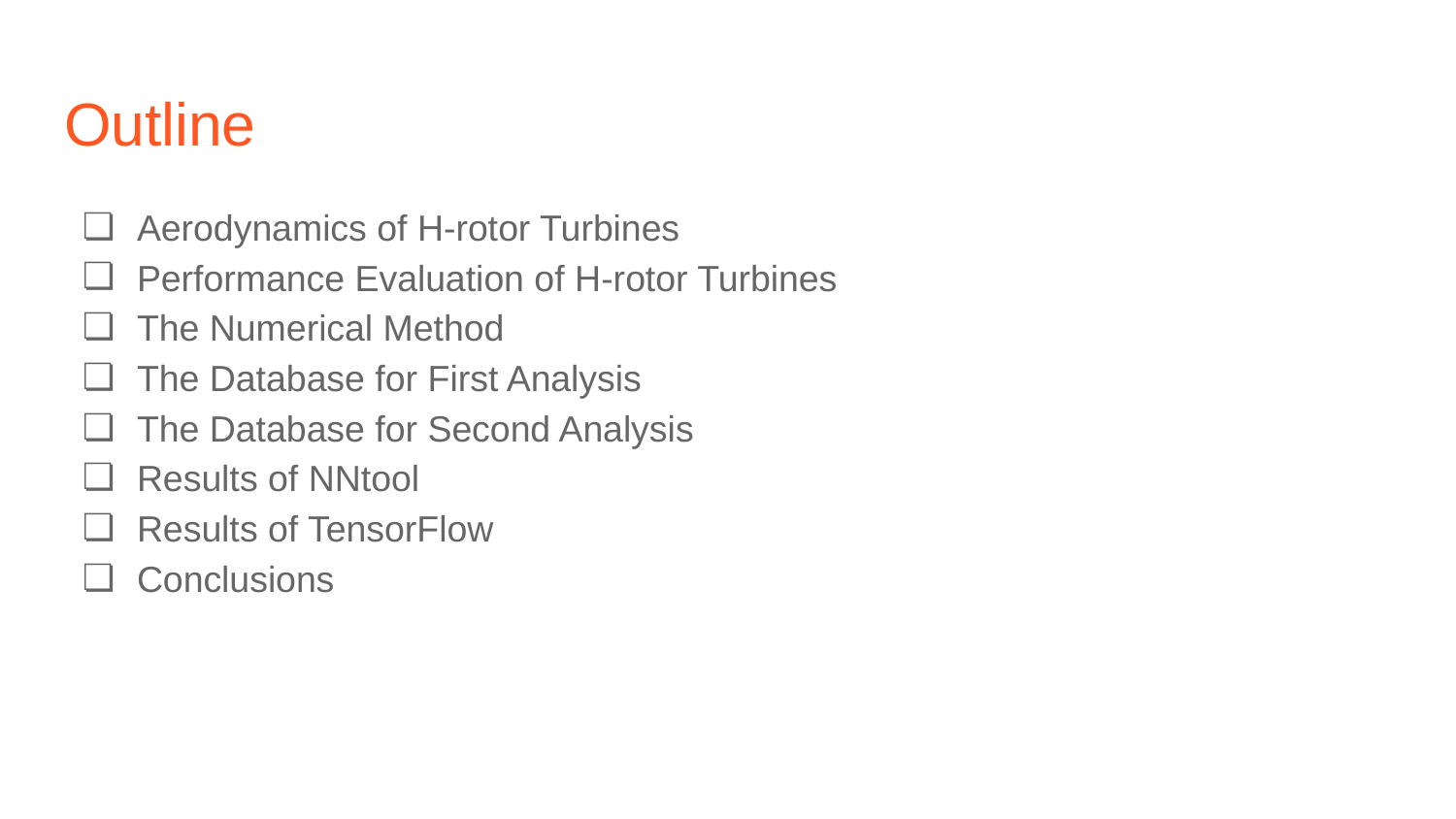

# Outline
Aerodynamics of H-rotor Turbines
Performance Evaluation of H-rotor Turbines
The Numerical Method
The Database for First Analysis
The Database for Second Analysis
Results of NNtool
Results of TensorFlow
Conclusions